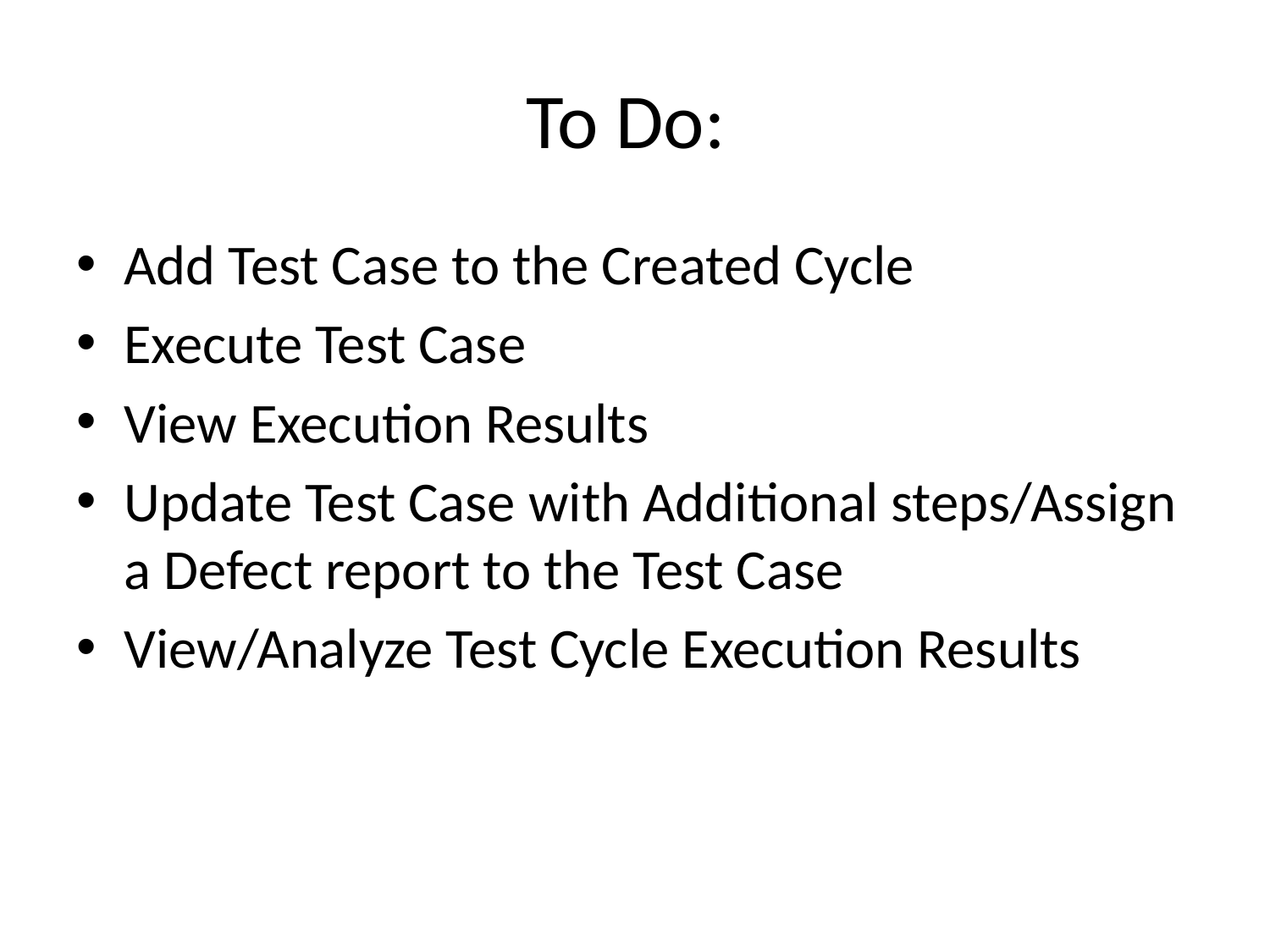

# To Do:
Add Test Case to the Created Cycle
Execute Test Case
View Execution Results
Update Test Case with Additional steps/Assign a Defect report to the Test Case
View/Analyze Test Cycle Execution Results